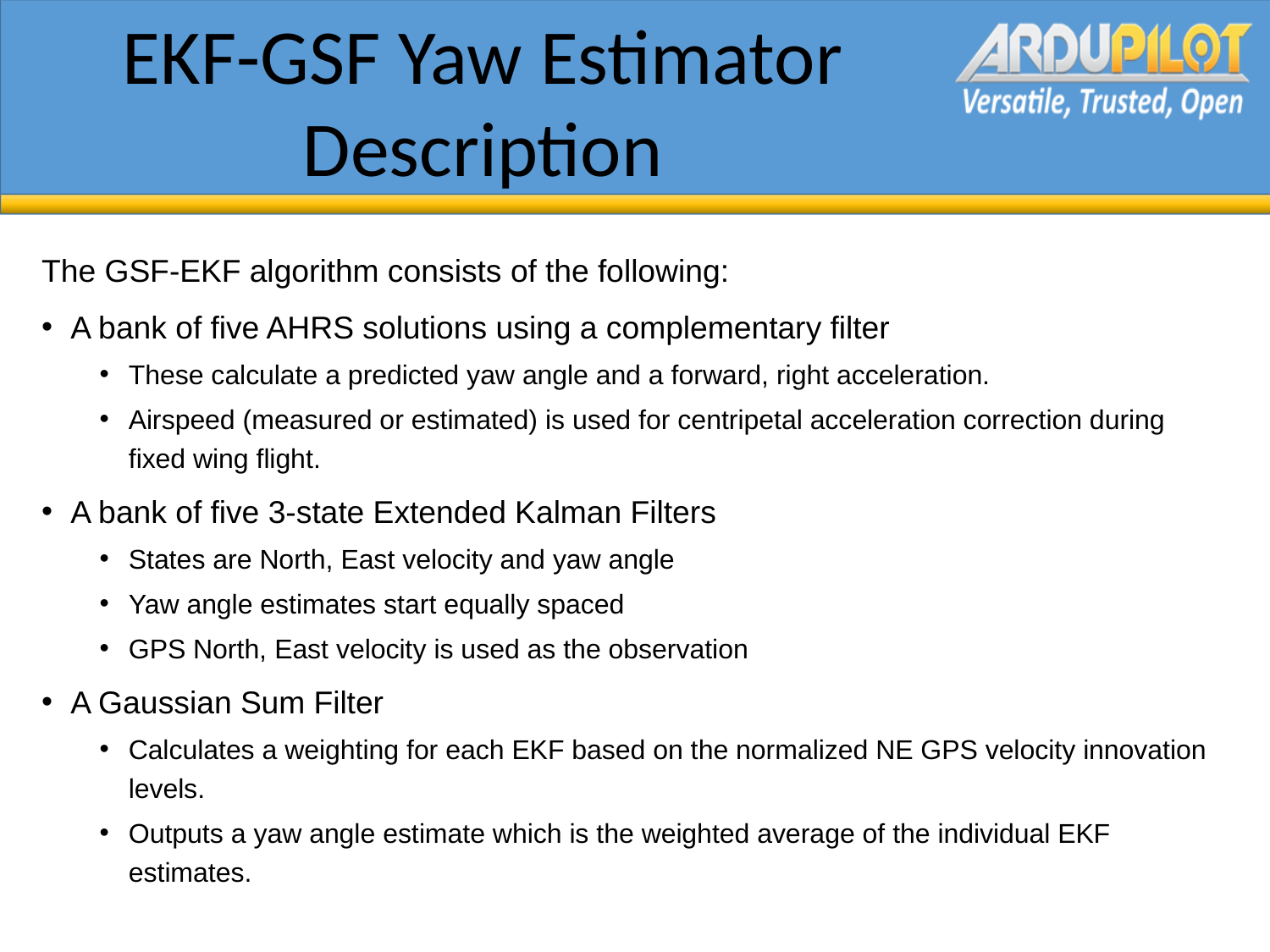

# EKF-GSF Yaw Estimator Description
The GSF-EKF algorithm consists of the following:
A bank of five AHRS solutions using a complementary filter
These calculate a predicted yaw angle and a forward, right acceleration.
Airspeed (measured or estimated) is used for centripetal acceleration correction during fixed wing flight.
A bank of five 3-state Extended Kalman Filters
States are North, East velocity and yaw angle
Yaw angle estimates start equally spaced
GPS North, East velocity is used as the observation
A Gaussian Sum Filter
Calculates a weighting for each EKF based on the normalized NE GPS velocity innovation levels.
Outputs a yaw angle estimate which is the weighted average of the individual EKF estimates.